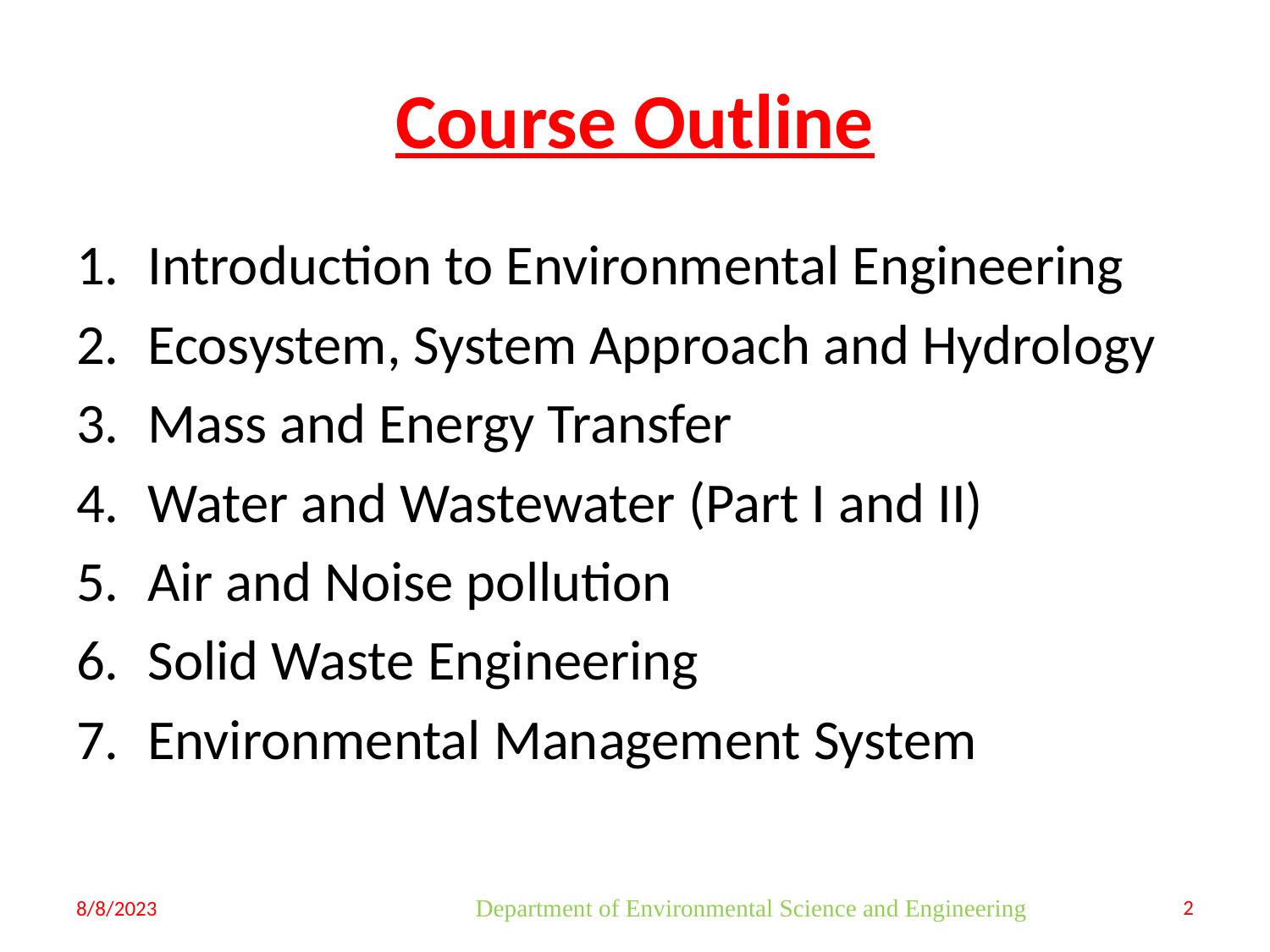

# Course Outline
Introduction to Environmental Engineering
Ecosystem, System Approach and Hydrology
Mass and Energy Transfer
Water and Wastewater (Part I and II)
Air and Noise pollution
Solid Waste Engineering
Environmental Management System
8/8/2023
Department of Environmental Science and Engineering
2